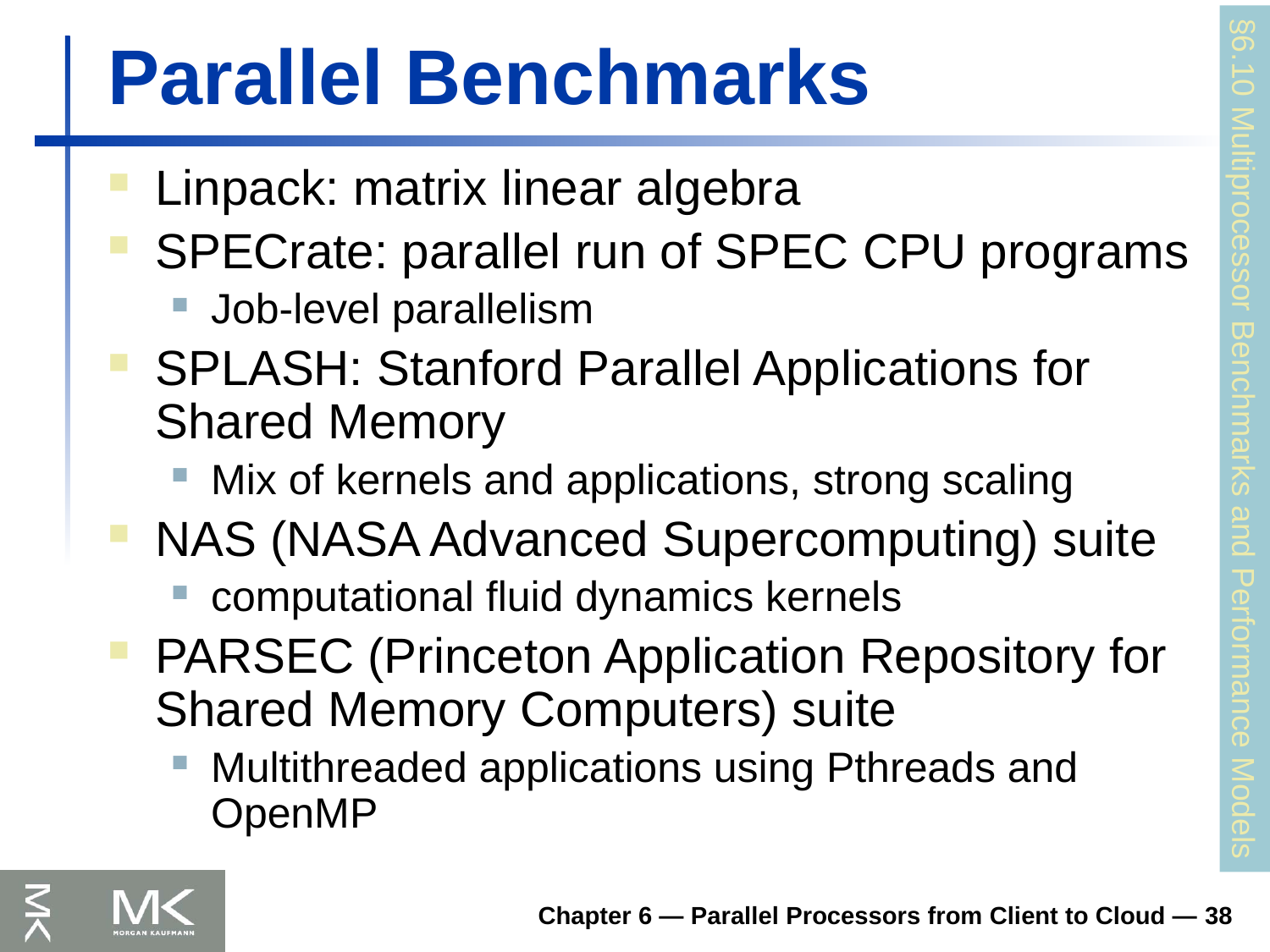

# Parallel Benchmarks
Linpack: matrix linear algebra
SPECrate: parallel run of SPEC CPU programs
Job-level parallelism
SPLASH: Stanford Parallel Applications for Shared Memory
Mix of kernels and applications, strong scaling
NAS (NASA Advanced Supercomputing) suite
computational fluid dynamics kernels
PARSEC (Princeton Application Repository for Shared Memory Computers) suite
Multithreaded applications using Pthreads and OpenMP
§6.10 Multiprocessor Benchmarks and Performance Models
Chapter 6 — Parallel Processors from Client to Cloud — 38